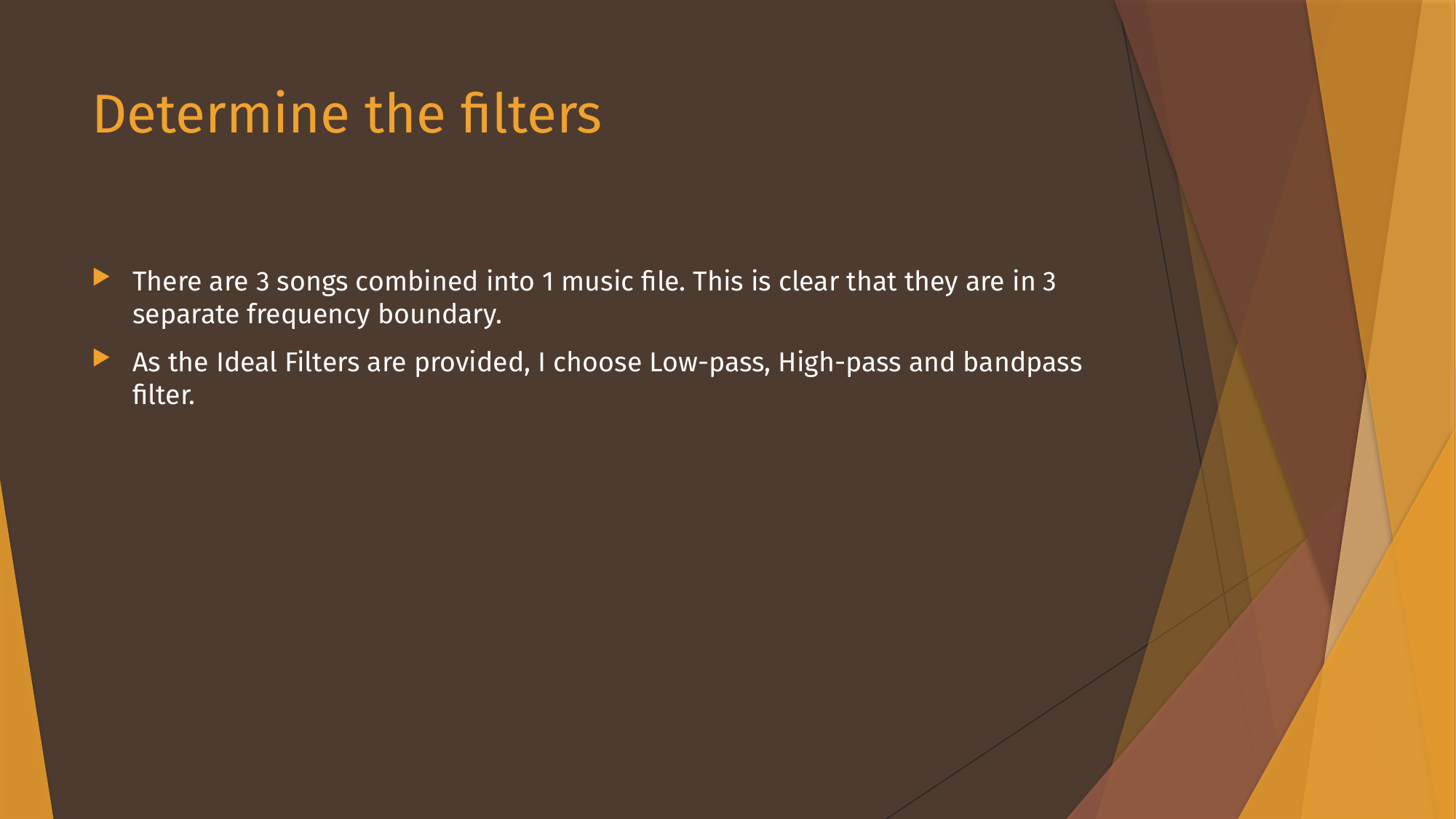

# Determine the filters
There are 3 songs combined into 1 music file. This is clear that they are in 3 separate frequency boundary.
As the Ideal Filters are provided, I choose Low-pass, High-pass and bandpass filter.